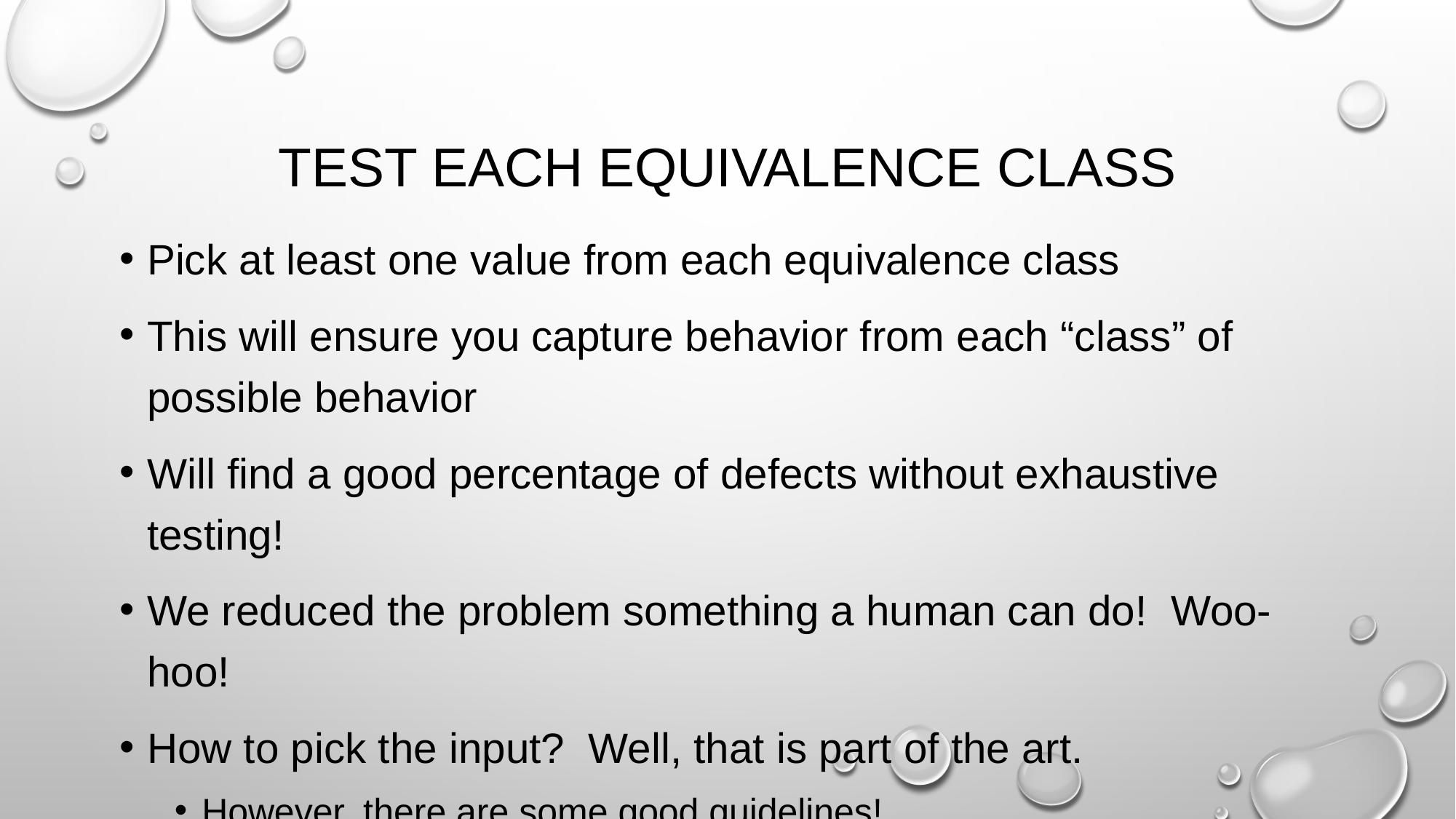

# test each equivalence class
Pick at least one value from each equivalence class
This will ensure you capture behavior from each “class” of possible behavior
Will find a good percentage of defects without exhaustive testing!
We reduced the problem something a human can do!  Woo-hoo!
How to pick the input?  Well, that is part of the art.
However, there are some good guidelines!